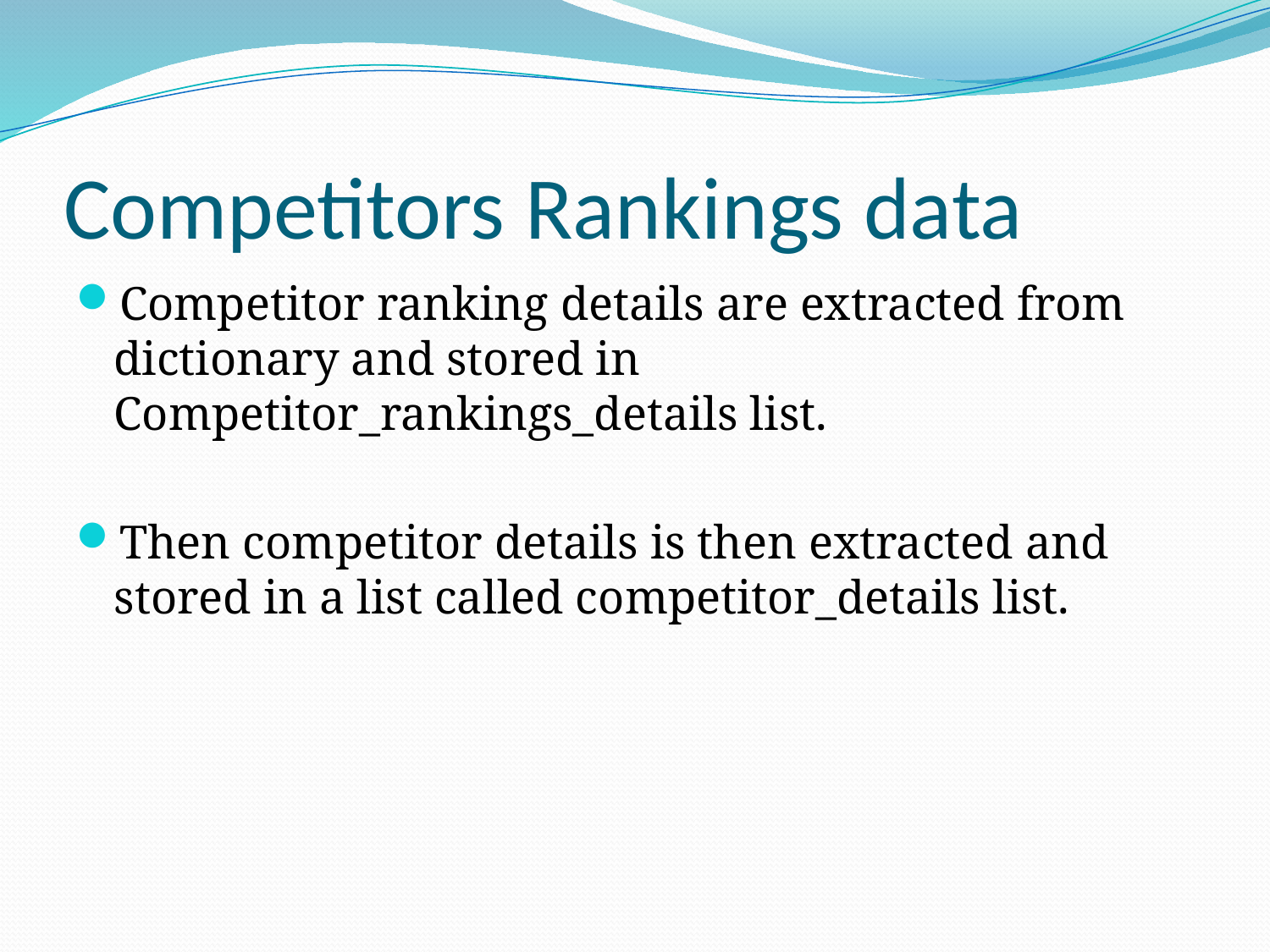

# Competitors Rankings data
Competitor ranking details are extracted from dictionary and stored in Competitor_rankings_details list.

Then competitor details is then extracted and stored in a list called competitor_details list.